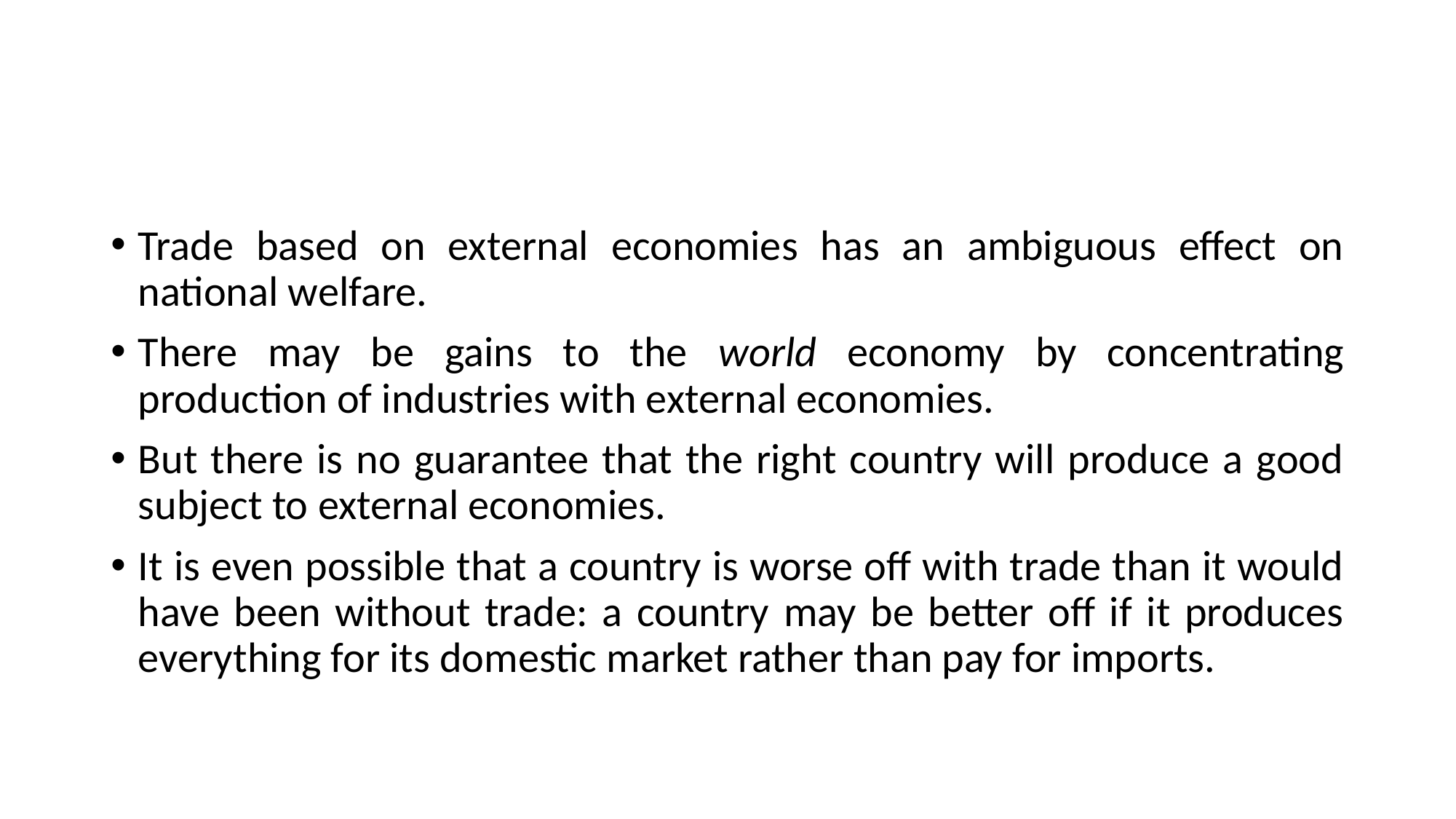

#
Trade based on external economies has an ambiguous effect on national welfare.
There may be gains to the world economy by concentrating production of industries with external economies.
But there is no guarantee that the right country will produce a good subject to external economies.
It is even possible that a country is worse off with trade than it would have been without trade: a country may be better off if it produces everything for its domestic market rather than pay for imports.